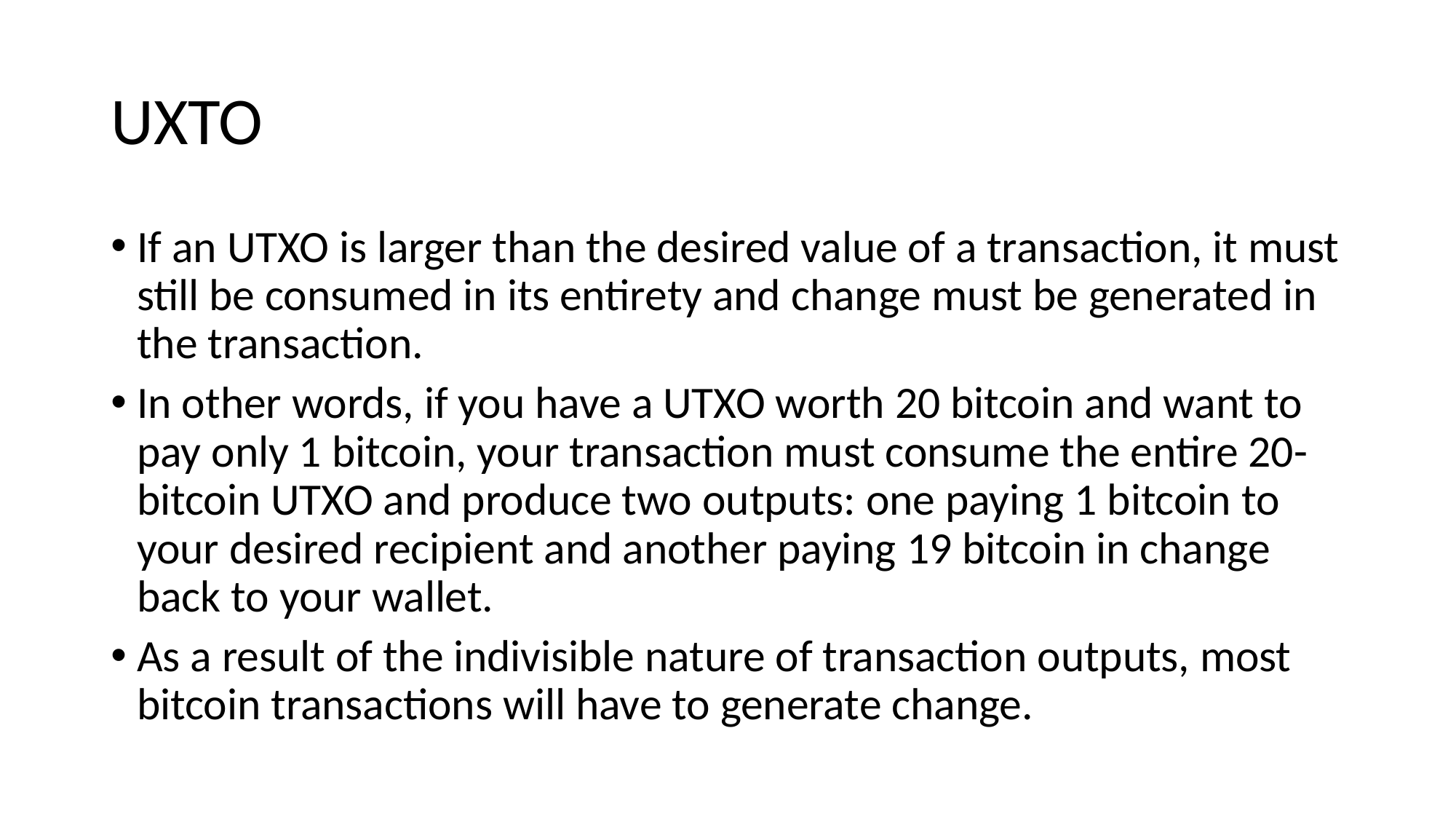

# UXTO
If an UTXO is larger than the desired value of a transaction, it must still be consumed in its entirety and change must be generated in the transaction.
In other words, if you have a UTXO worth 20 bitcoin and want to pay only 1 bitcoin, your transaction must consume the entire 20-bitcoin UTXO and produce two outputs: one paying 1 bitcoin to your desired recipient and another paying 19 bitcoin in change back to your wallet.
As a result of the indivisible nature of transaction outputs, most bitcoin transactions will have to generate change.